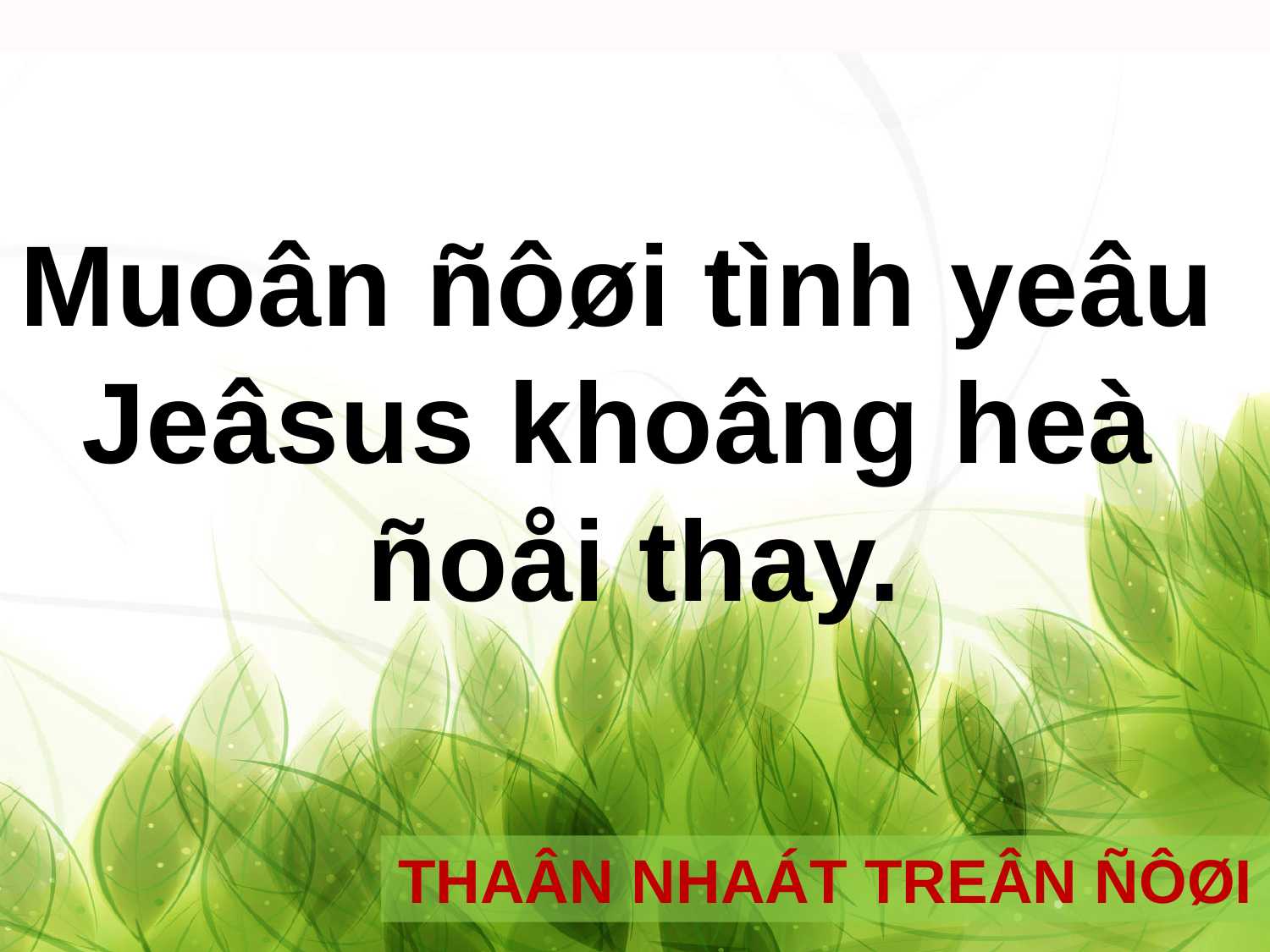

Muoân ñôøi tình yeâu
Jeâsus khoâng heà
ñoåi thay.
THAÂN NHAÁT TREÂN ÑÔØI